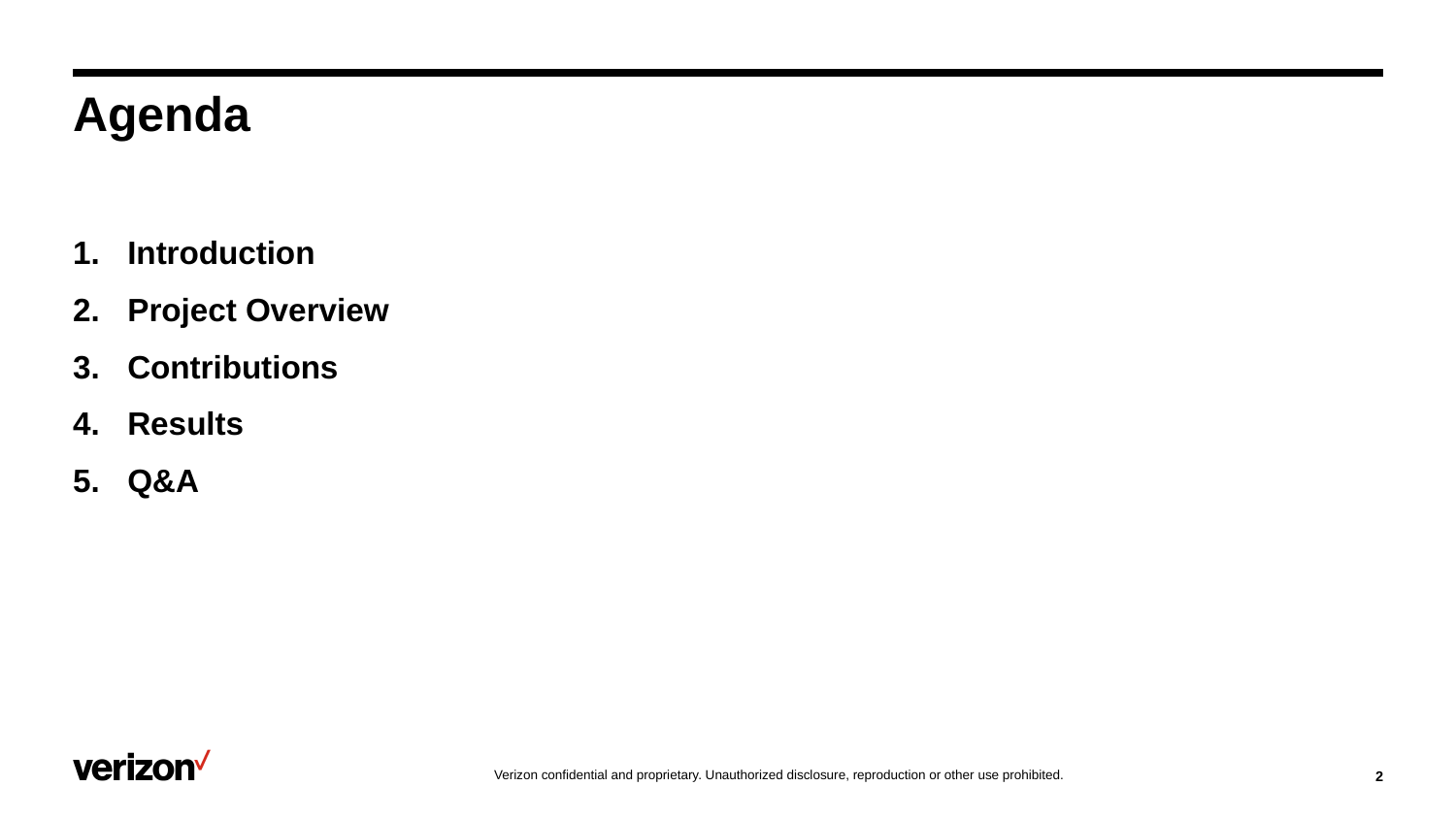

# Agenda
Introduction
Project Overview
Contributions
Results
Q&A

2